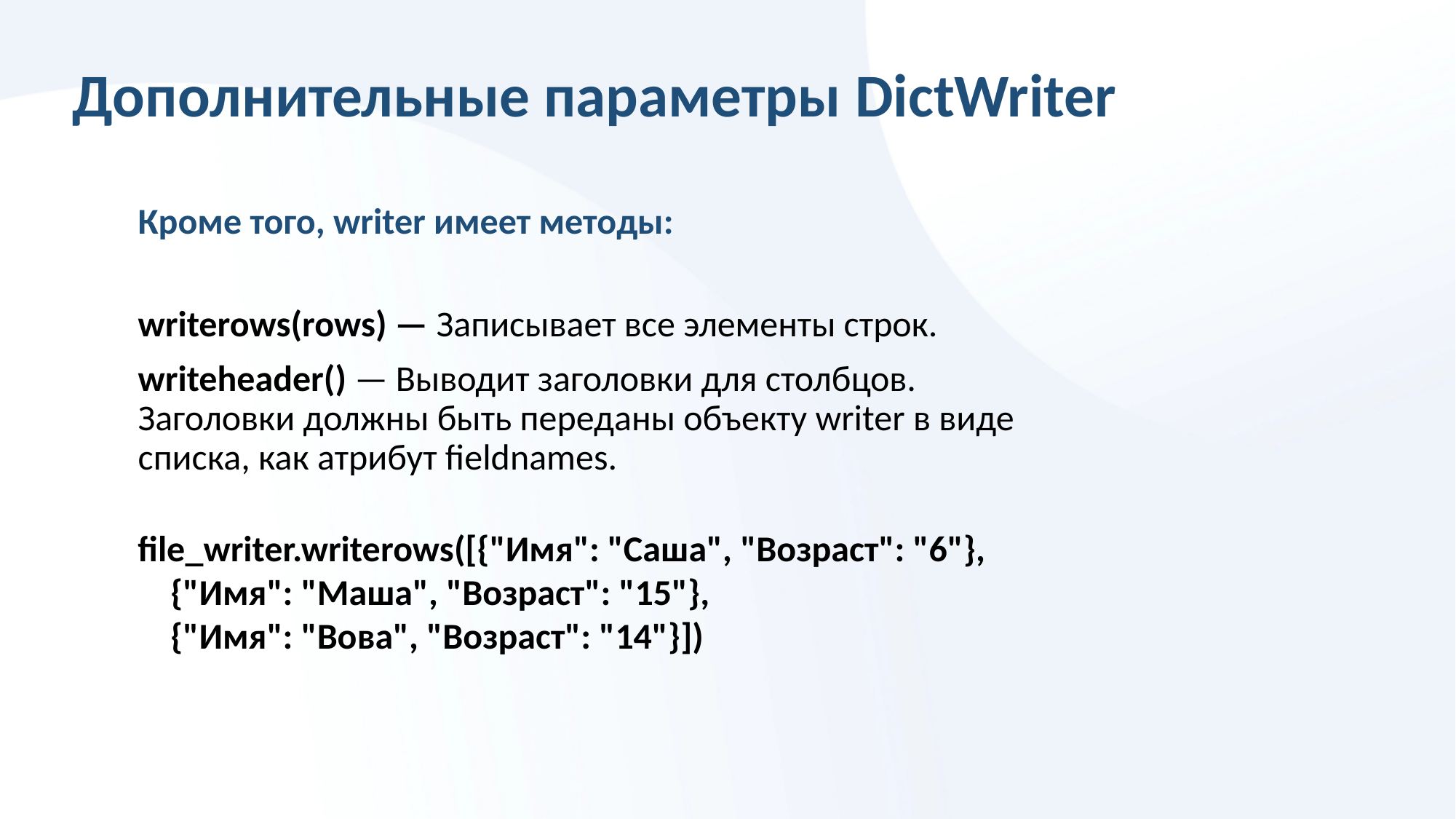

# Дополнительные параметры DictWriter
Кроме того, writer имеет методы:

writerows(rows) — Записывает все элементы строк.
writeheader() — Выводит заголовки для столбцов. Заголовки должны быть переданы объекту writer в виде списка, как атрибут fieldnames.
file_writer.writerows([{"Имя": "Саша", "Возраст": "6"},
    {"Имя": "Маша", "Возраст": "15"},
    {"Имя": "Вова", "Возраст": "14"}])